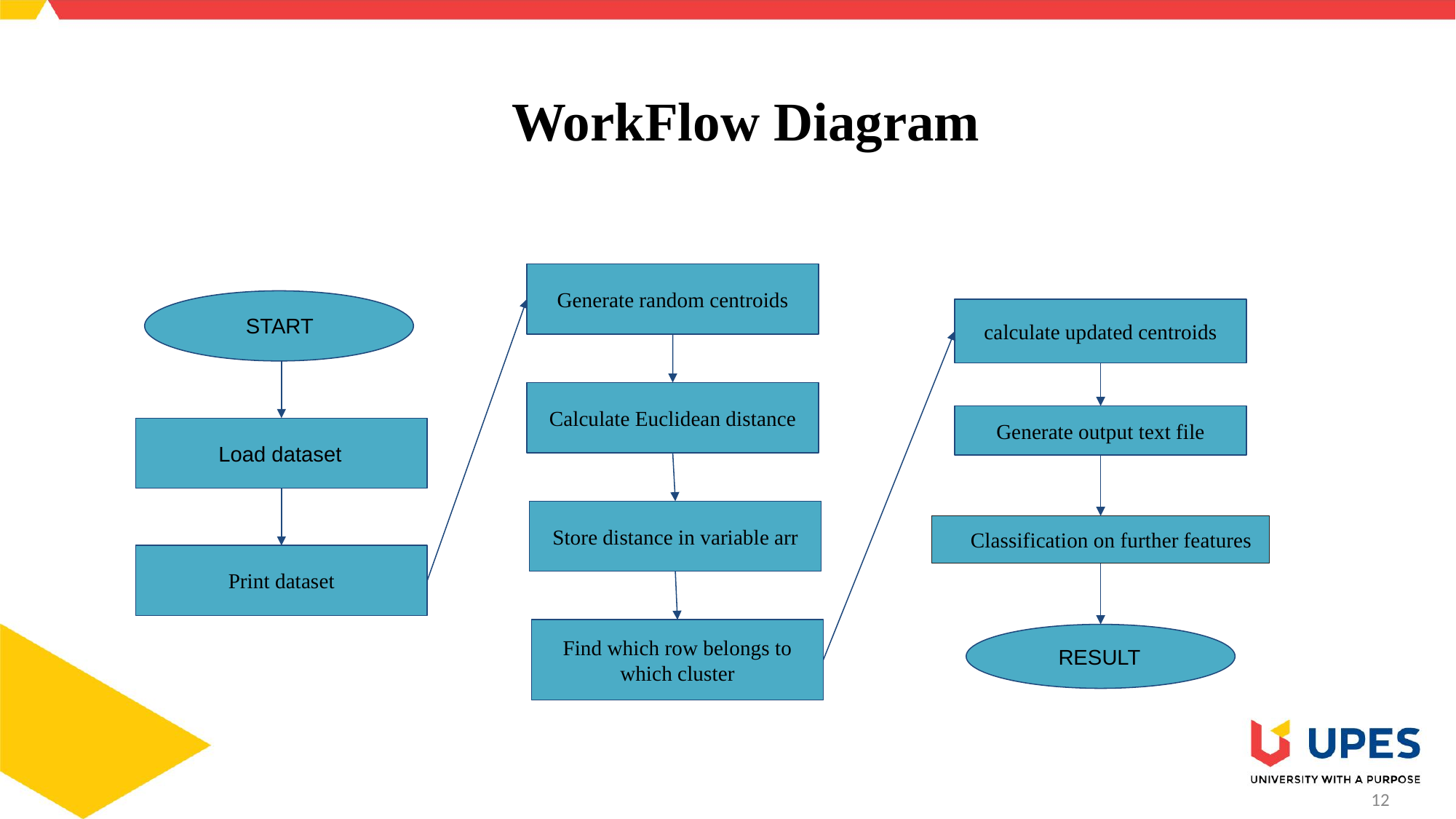

# WorkFlow Diagram
Generate random centroids

calculate updated centroids
START
Calculate Euclidean distance
Generate output text file
            Load dataset
Store distance in variable arr
    Classification on further features
Print dataset
Find which row belongs to which cluster
       RESULT